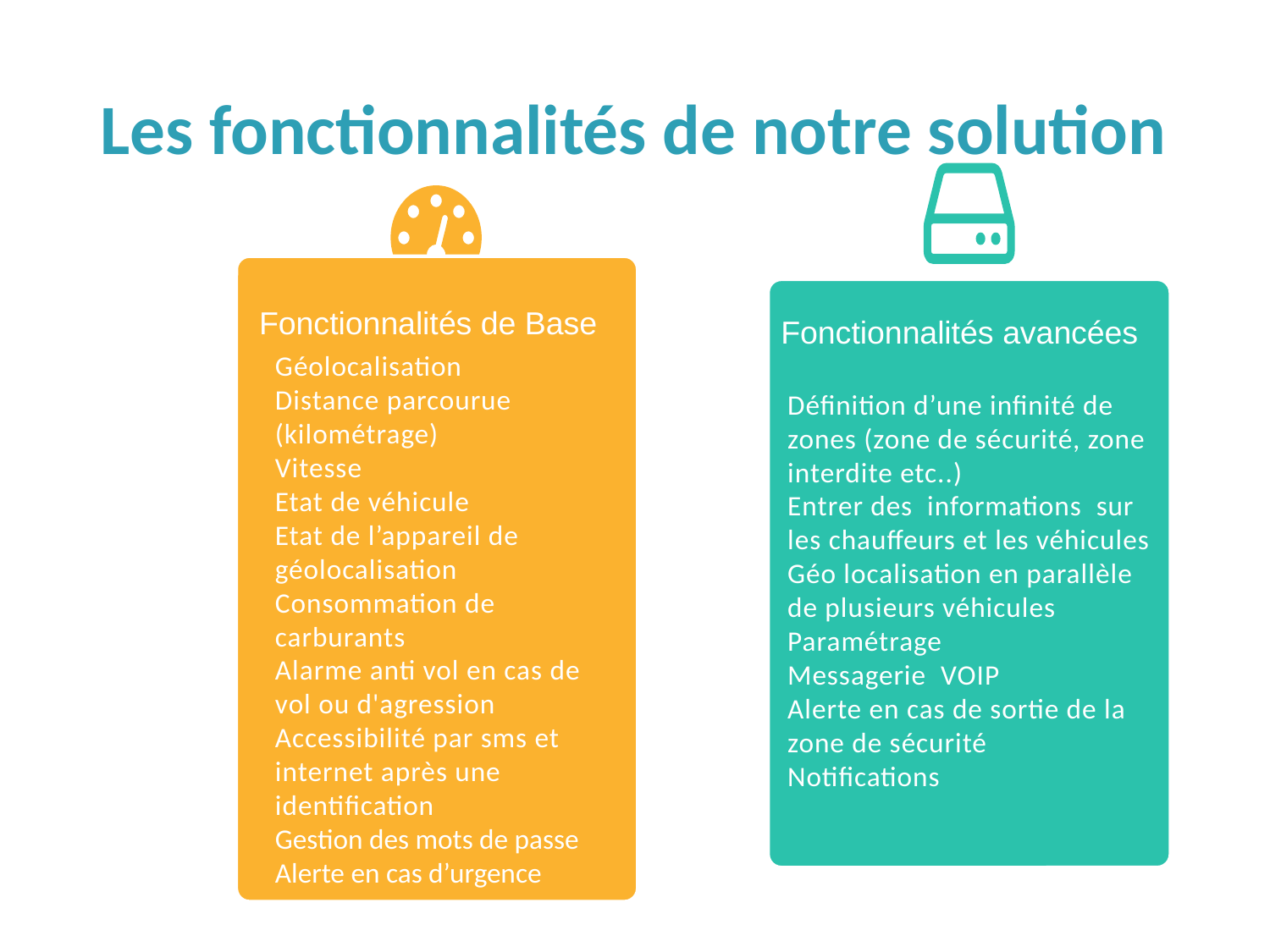

Les fonctionnalités de notre solution

Fonctionnalités avancées
Définition d’une infinité de  zones (zone de sécurité, zone interdite etc..)
Entrer des  informations  sur  les chauffeurs et les véhicules
Géo localisation en parallèle de plusieurs véhicules
Paramétrage
Messagerie  VOIP
Alerte en cas de sortie de la zone de sécurité
Notifications

Fonctionnalité de base

Géolocalisation
Distance parcourue (kilométrage)
Vitesse
Etat de véhicule
Etat de l’appareil de géolocalisation
Consommation de carburants
Alarme anti vol en cas de vol ou d'agression

Fonctionnalités de Base
Géolocalisation
Distance parcourue (kilométrage)
Vitesse
Etat de véhicule
Etat de l’appareil de géolocalisation
Consommation de carburants
Alarme anti vol en cas de vol ou d'agression
Accessibilité par sms et internet après une identification
Gestion des mots de passe
Alerte en cas d’urgence